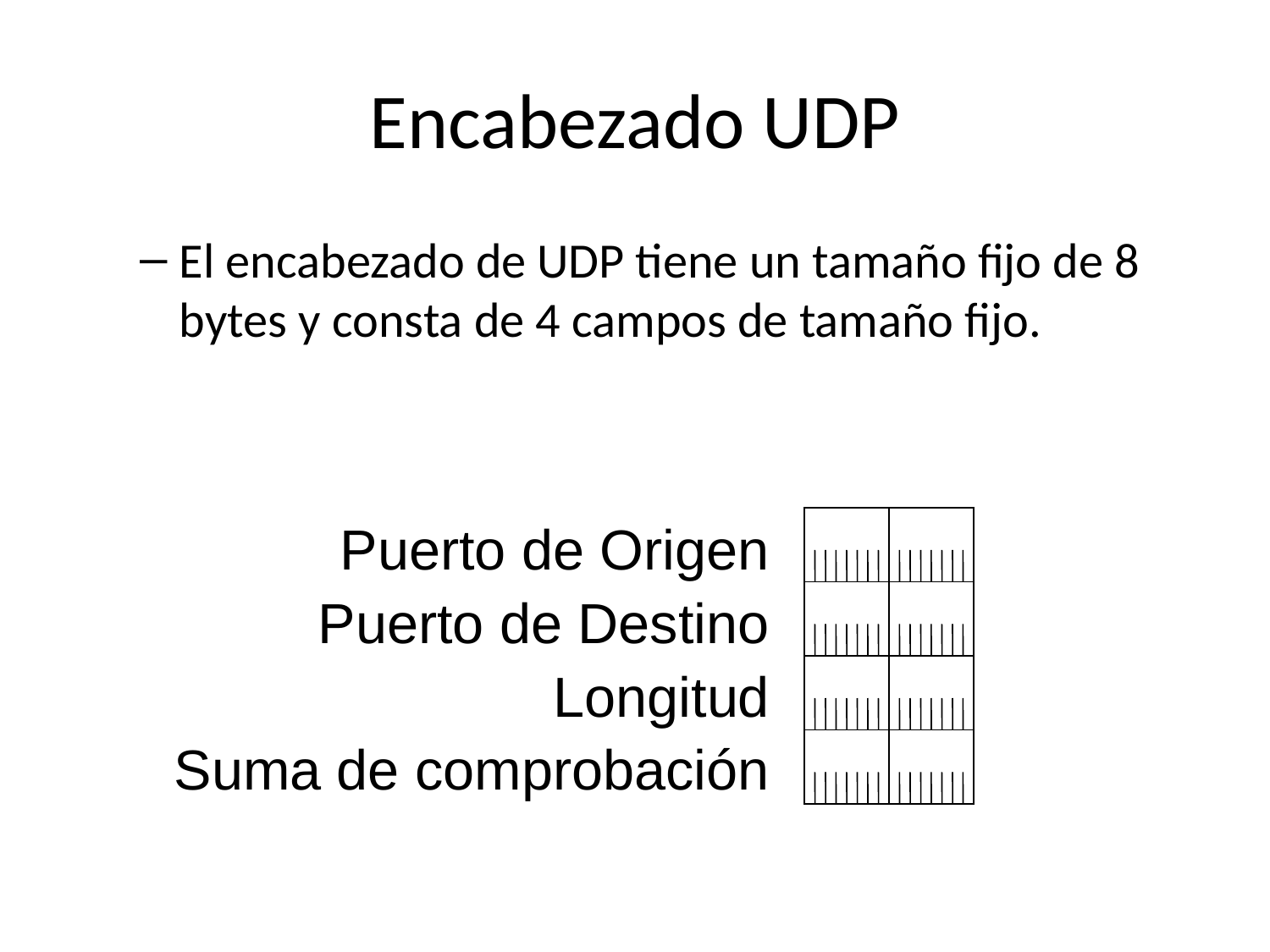

# Encabezado UDP
El encabezado de UDP tiene un tamaño fijo de 8 bytes y consta de 4 campos de tamaño fijo.
Puerto de Origen
Puerto de Destino
Longitud
Suma de comprobación